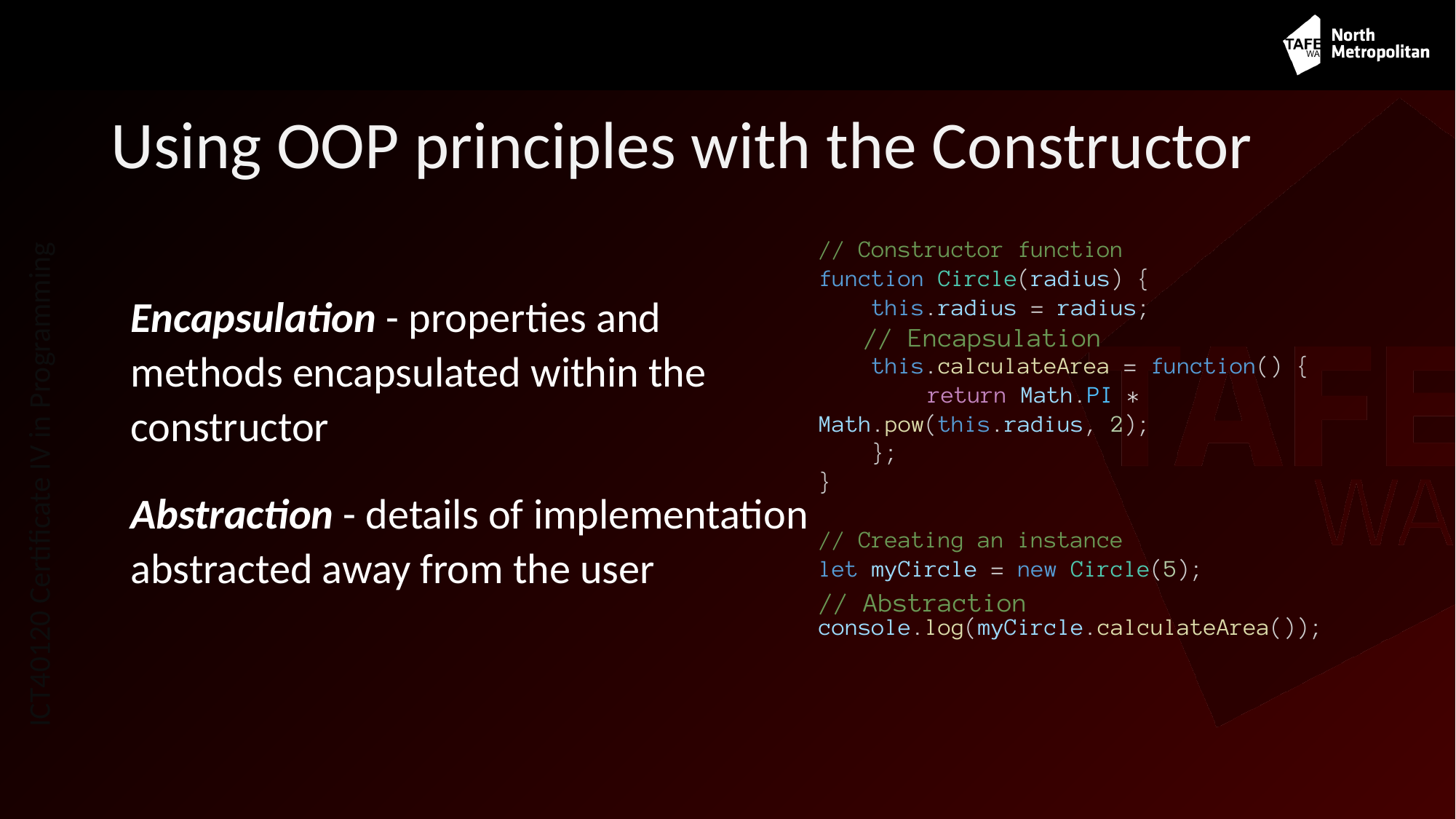

# Using OOP principles with the Constructor
// Constructor function
function Circle(radius) {
    this.radius = radius;

    this.calculateArea = function() {
      	return Math.PI * 	Math.pow(this.radius, 2);
    };
}

// Creating an instance
let myCircle = new Circle(5);

console.log(myCircle.calculateArea());

Encapsulation - properties and methods encapsulated within the constructor
Abstraction - details of implementation abstracted away from the user
  // Encapsulation
// Abstraction